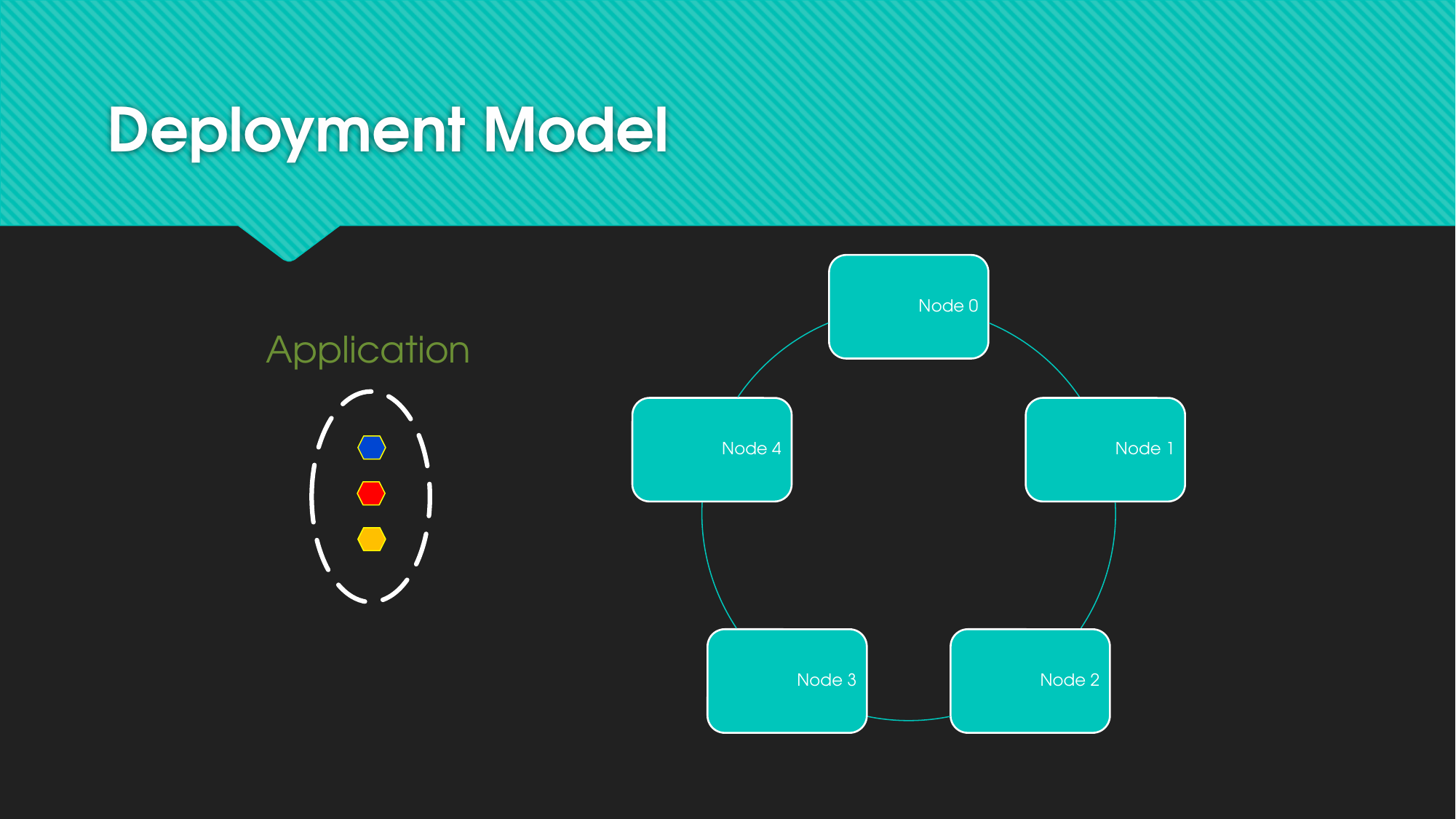

# Deployment Model
Node 0
Node 1
Node 2
Node 3
Node 4
Application